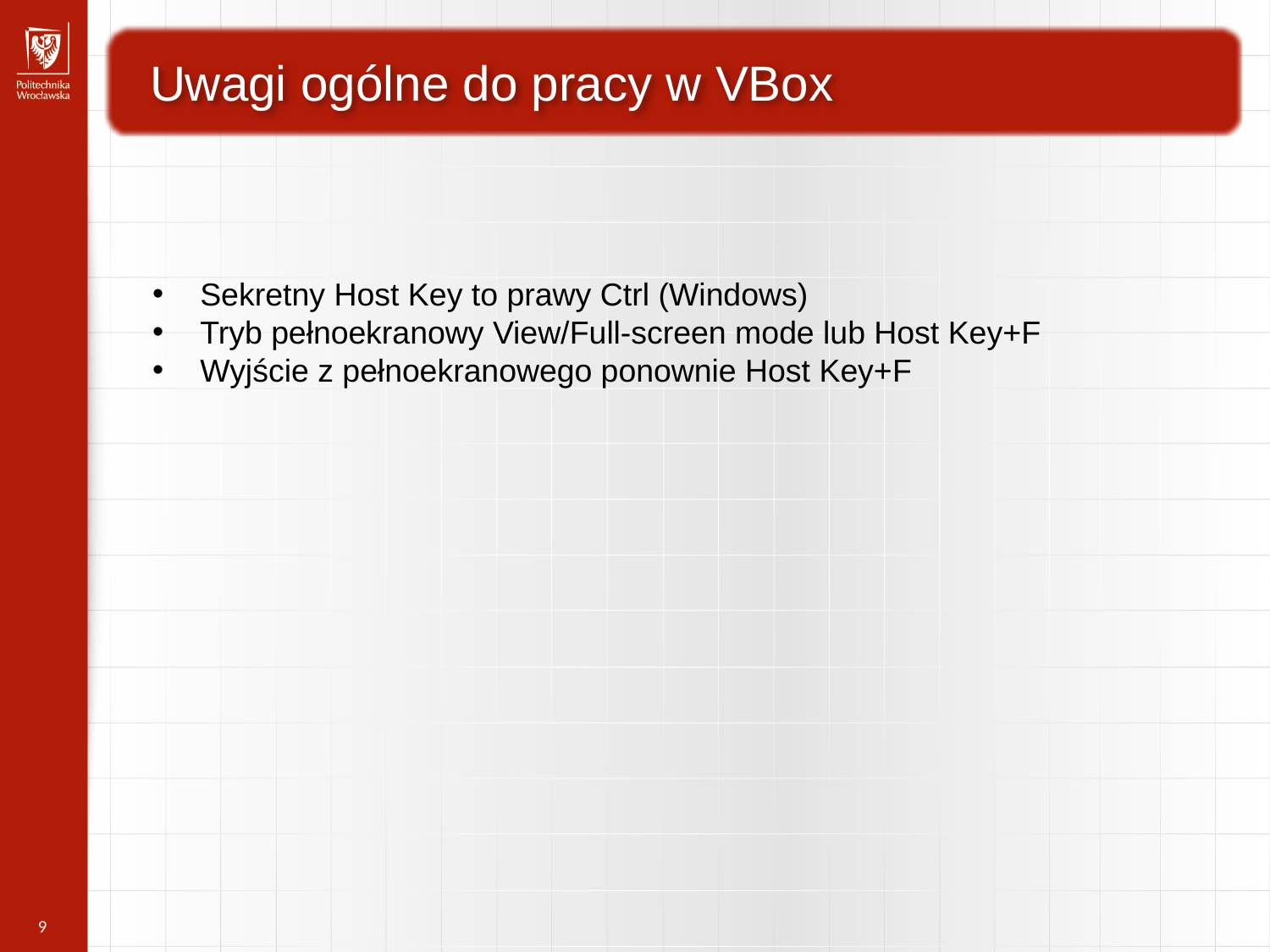

Uwagi ogólne do pracy w VBox
Sekretny Host Key to prawy Ctrl (Windows)
Tryb pełnoekranowy View/Full-screen mode lub Host Key+F
Wyjście z pełnoekranowego ponownie Host Key+F